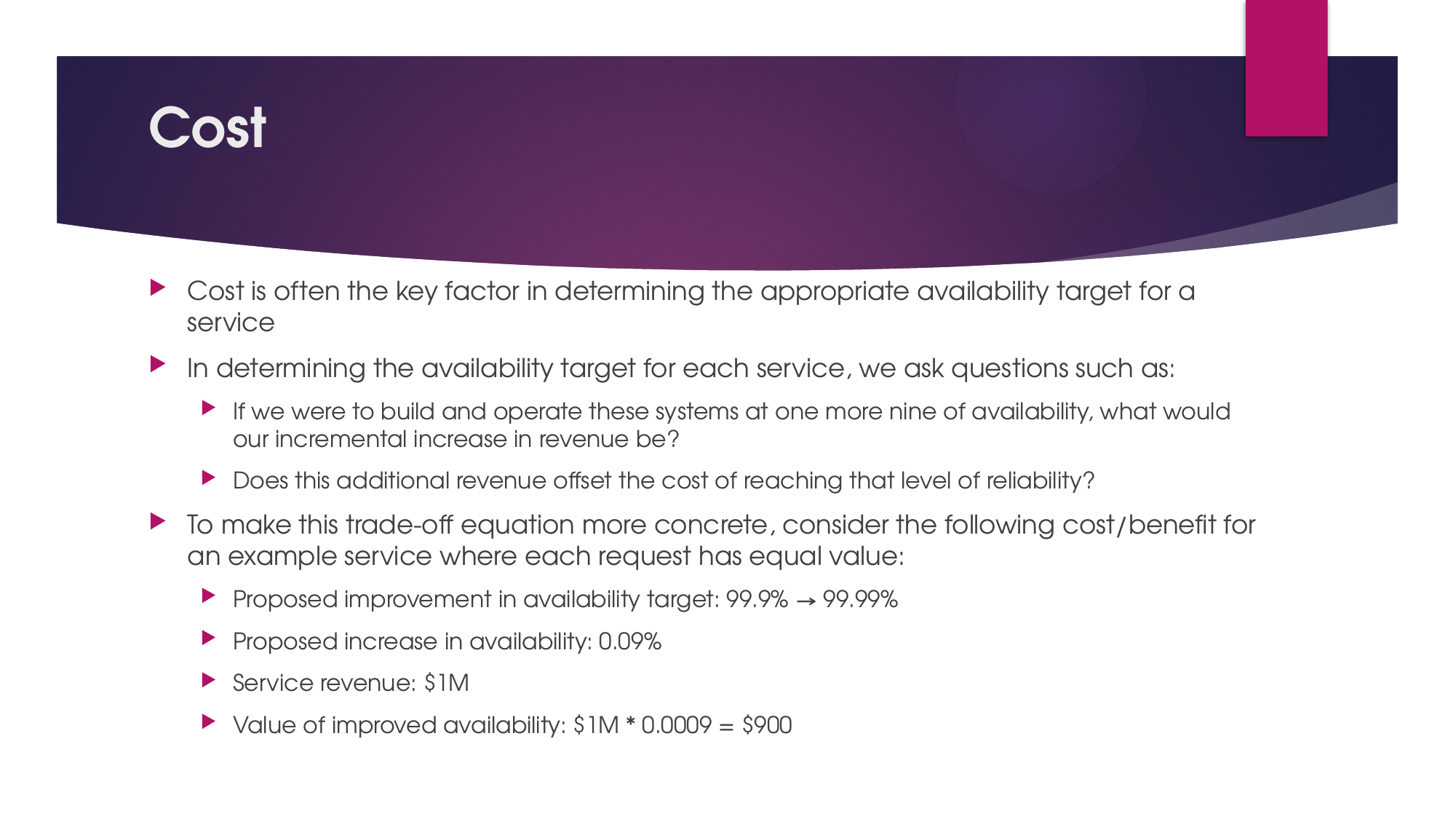

# Cost
Cost is often the key factor in determining the appropriate availability target for a service
In determining the availability target for each service, we ask questions such as:
If we were to build and operate these systems at one more nine of availability, what would our incremental increase in revenue be?
Does this additional revenue offset the cost of reaching that level of reliability?
To make this trade-off equation more concrete, consider the following cost/benefit for an example service where each request has equal value:
Proposed improvement in availability target: 99.9% → 99.99%
Proposed increase in availability: 0.09%
Service revenue: $1M
Value of improved availability: $1M * 0.0009 = $900